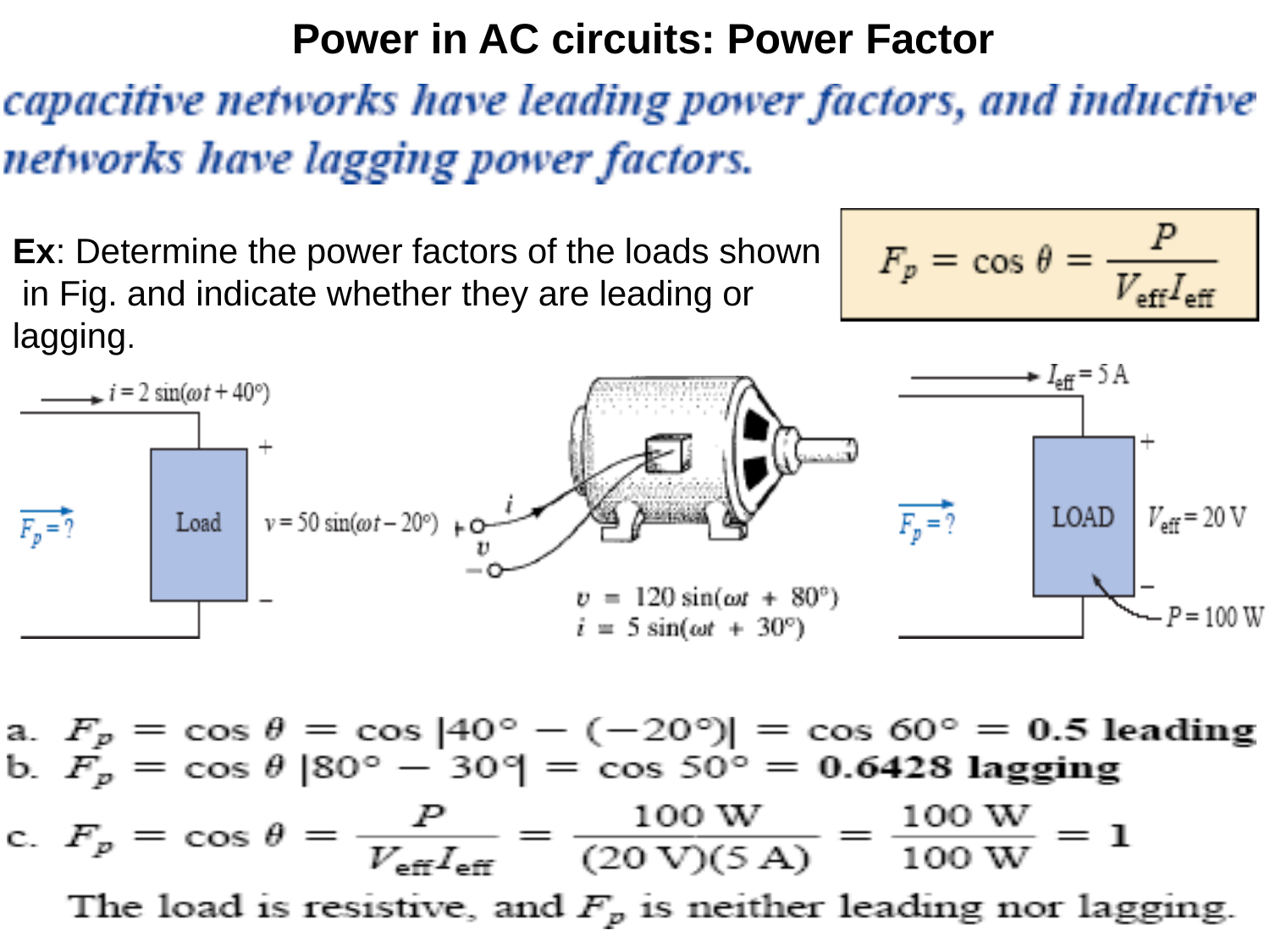

# Power in AC circuits: Power Factor

Ex: Determine the power factors of the loads shown  in Fig. and indicate whether they are leading or  lagging.